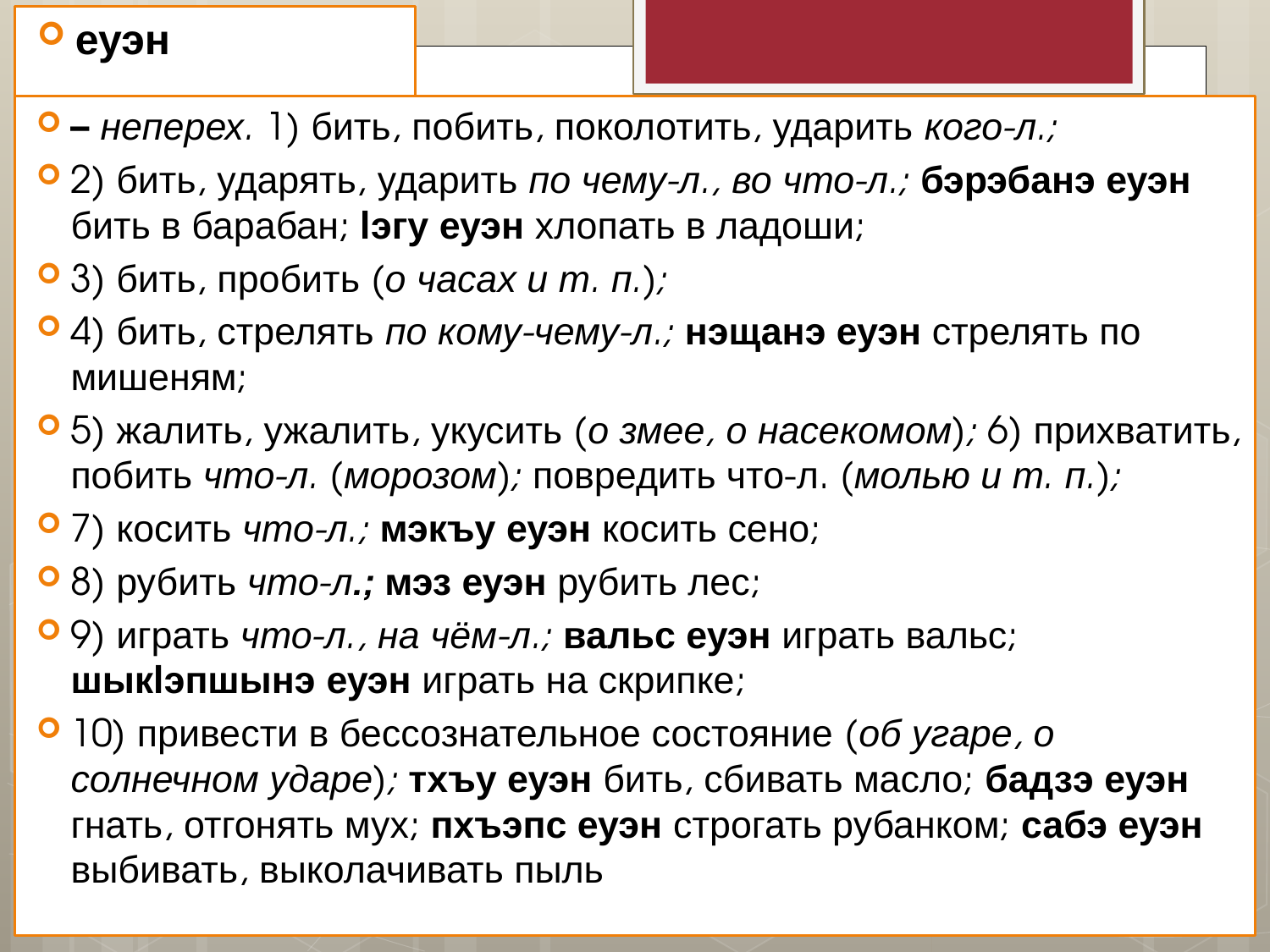

еуэн
– неперех. 1) бить, побить, поколотить, ударить кого-л.;
2) бить, ударять, ударить по чему-л., во что-л.; бэрэбанэ еуэн бить в барабан; Iэгу еуэн хлопать в ладоши;
3) бить, пробить (о часах и т. п.);
4) бить, стрелять по кому-чему-л.; нэщанэ еуэн стрелять по мишеням;
5) жалить, ужалить, укусить (о змее, о насекомом); 6) прихватить, побить что-л. (морозом); повредить что-л. (молью и т. п.);
7) косить что-л.; мэкъу еуэн косить сено;
8) рубить что-л.; мэз еуэн рубить лес;
9) играть что-л., на чём-л.; вальс еуэн играть вальс; шыкIэпшынэ еуэн играть на скрипке;
10) привести в бессознательное состояние (об угаре, о солнечном ударе); тхъу еуэн бить, сбивать масло; бадзэ еуэн гнать, отгонять мух; пхъэпс еуэн строгать рубанком; сабэ еуэн выбивать, выколачивать пыль